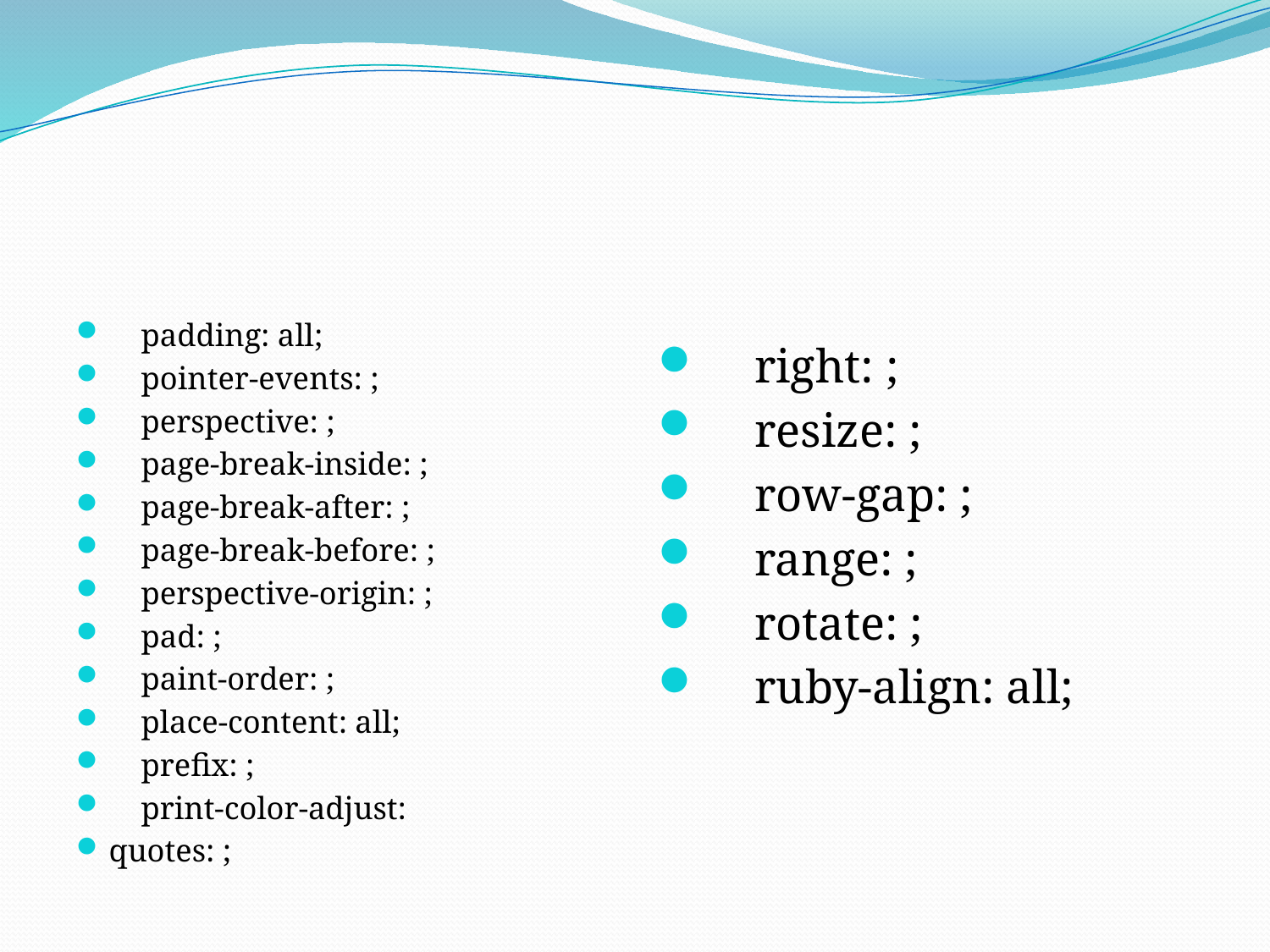

#

    padding: all;
    pointer-events: ;
    perspective: ;
    page-break-inside: ;
    page-break-after: ;
    page-break-before: ;
    perspective-origin: ;
    pad: ;
    paint-order: ;
    place-content: all;
    prefix: ;
    print-color-adjust:
quotes: ;

    right: ;
    resize: ;
    row-gap: ;
    range: ;
    rotate: ;
    ruby-align: all;